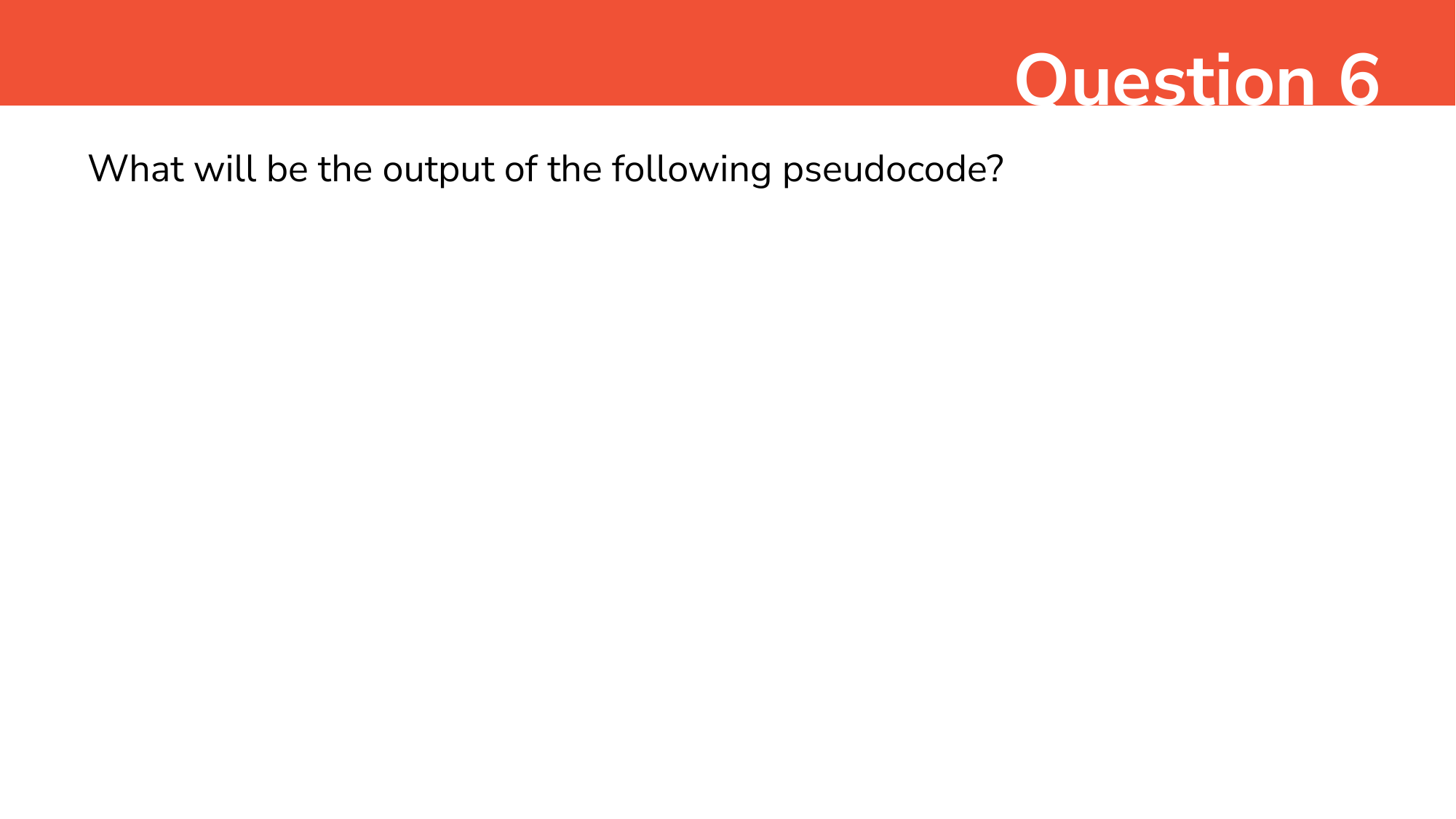

Question 6
What will be the output of the following pseudocode?